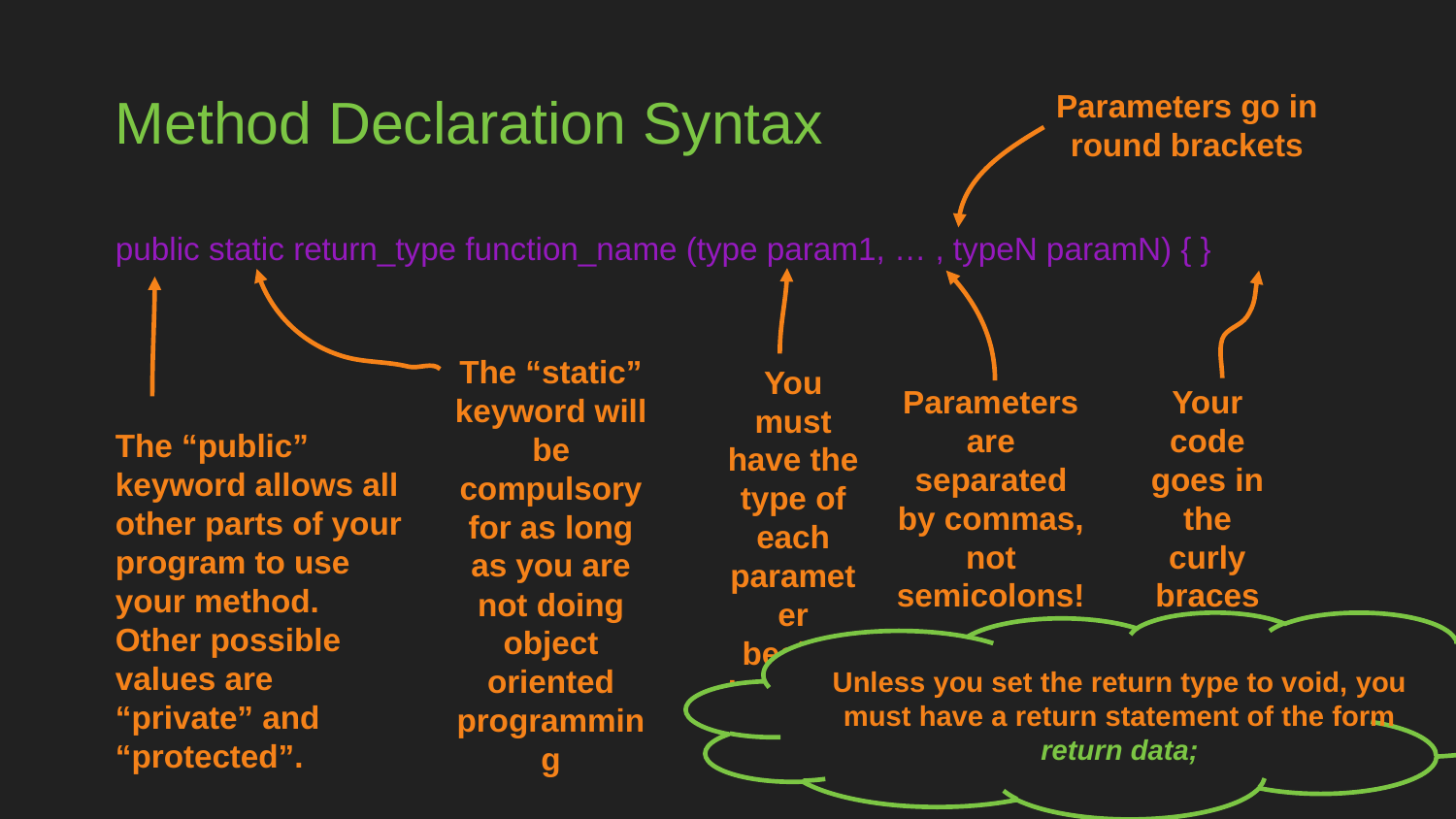

# Method Declaration Syntax
Parameters go in round brackets

public static return_type function_name (type param1, … , typeN paramN) { }

The “static” keyword will be compulsory for as long as you are not doing object oriented programming
You must have the type of each parameter beside its name
Parameters are separated by commas, not semicolons!
Your code goes in the curly braces
The “public” keyword allows all other parts of your program to use your method. Other possible values are “private” and “protected”.

Unless you set the return type to void, you must have a return statement of the form return data;